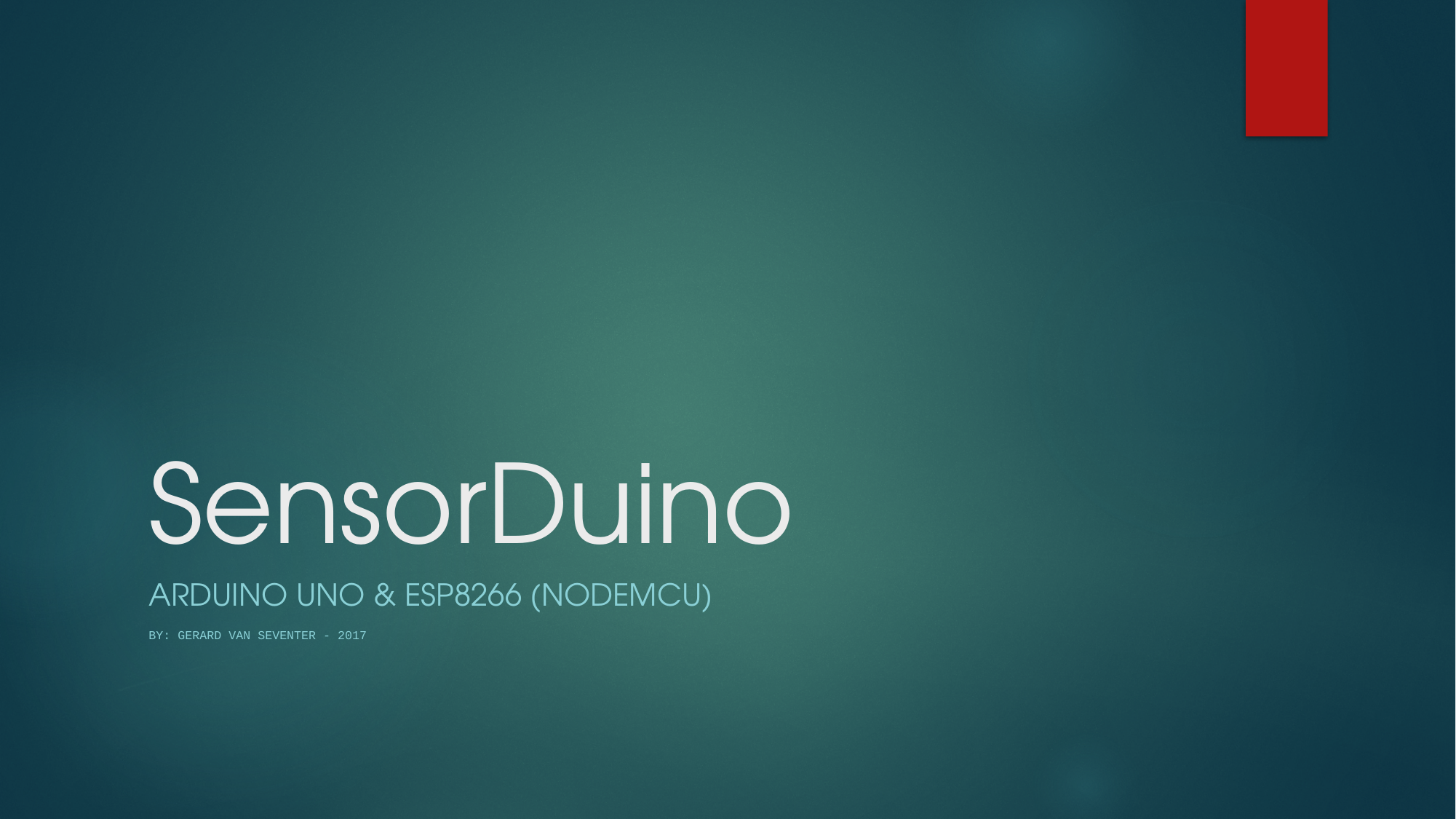

# SensorDuino
Arduino Uno & ESP8266 (NodeMCU)
By: Gerard van Seventer - 2017